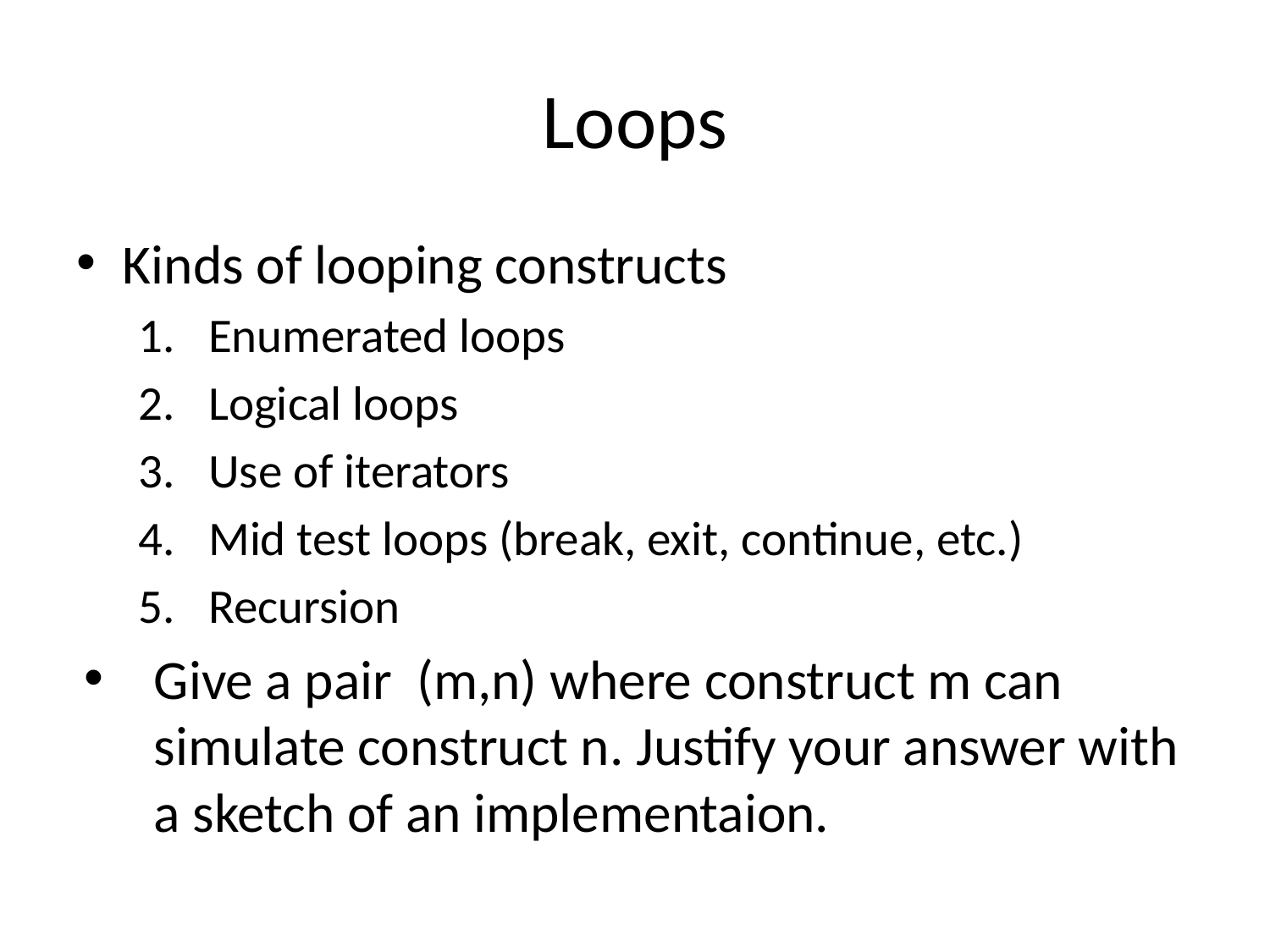

# Loops
Kinds of looping constructs
Enumerated loops
Logical loops
Use of iterators
Mid test loops (break, exit, continue, etc.)
Recursion
Give a pair  (m,n) where construct m can simulate construct n. Justify your answer with a sketch of an implementaion.